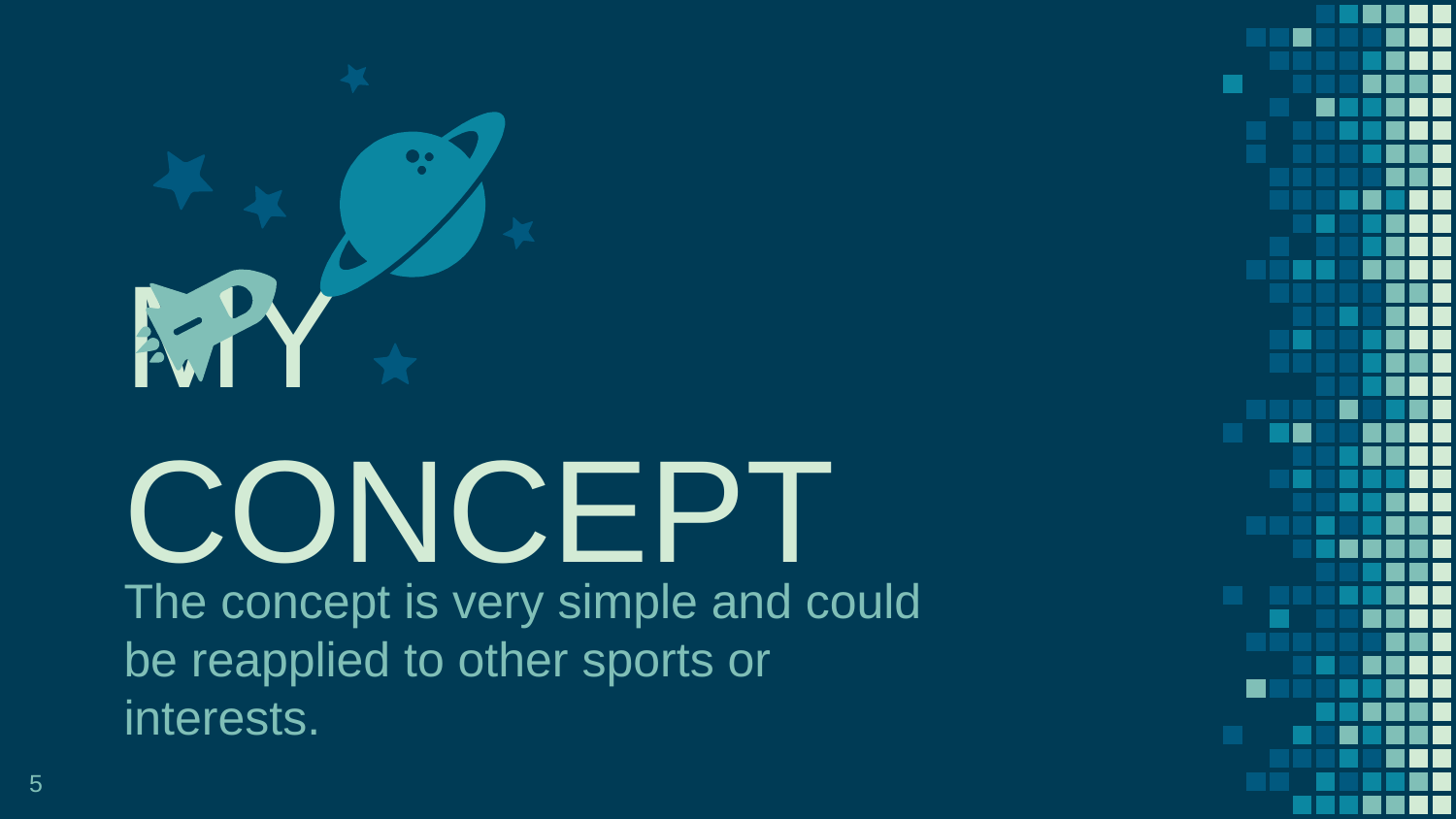

MY CONCEPT
The concept is very simple and could be reapplied to other sports or interests.
5